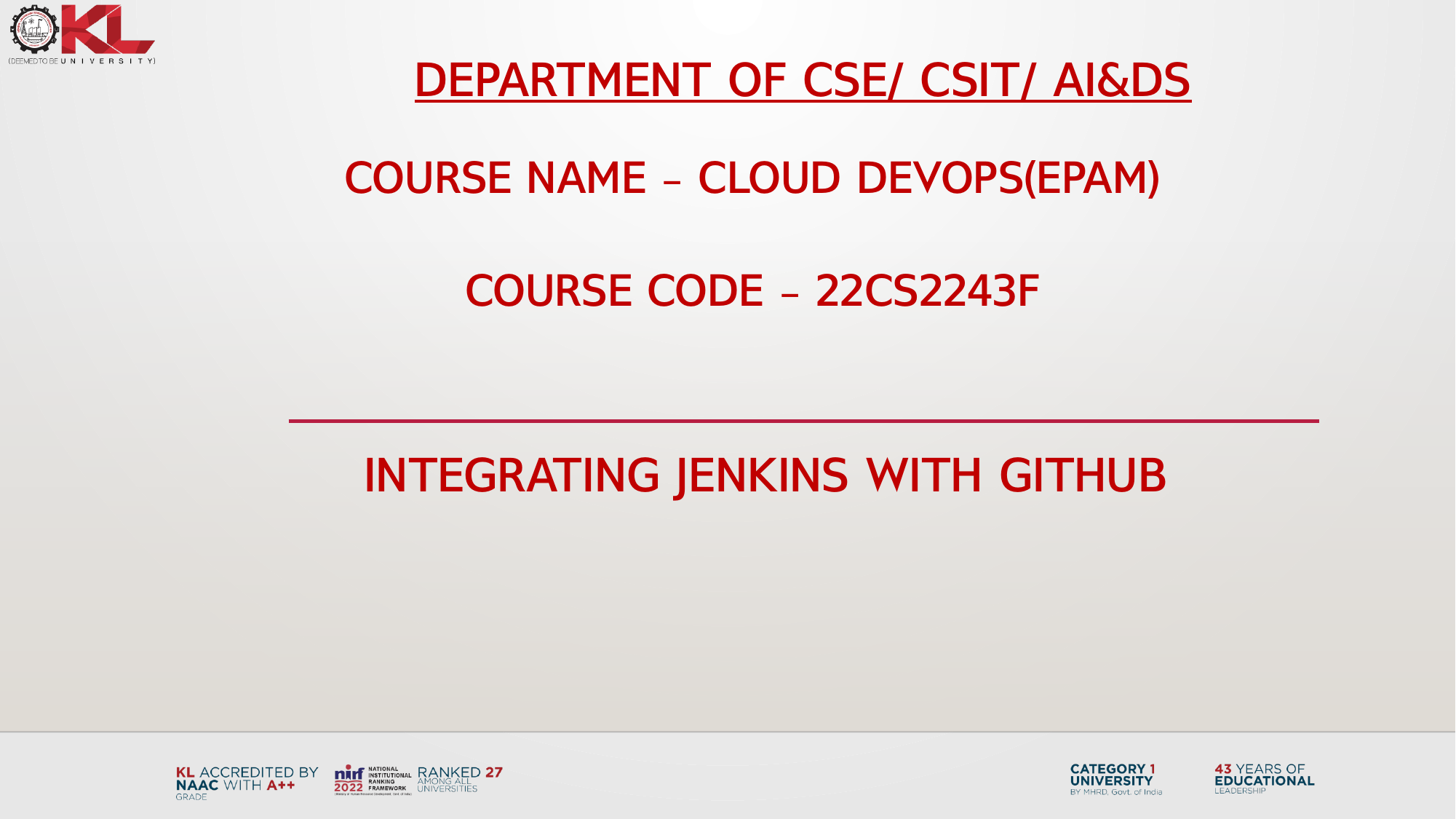

DEPARTMENT OF CSE/ CSIT/ AI&DS
COURSE NAME – cloud devops(epam)

COURSE CODE – 22CS2243F

INTEGRATING JENKINS WITH GITHUB